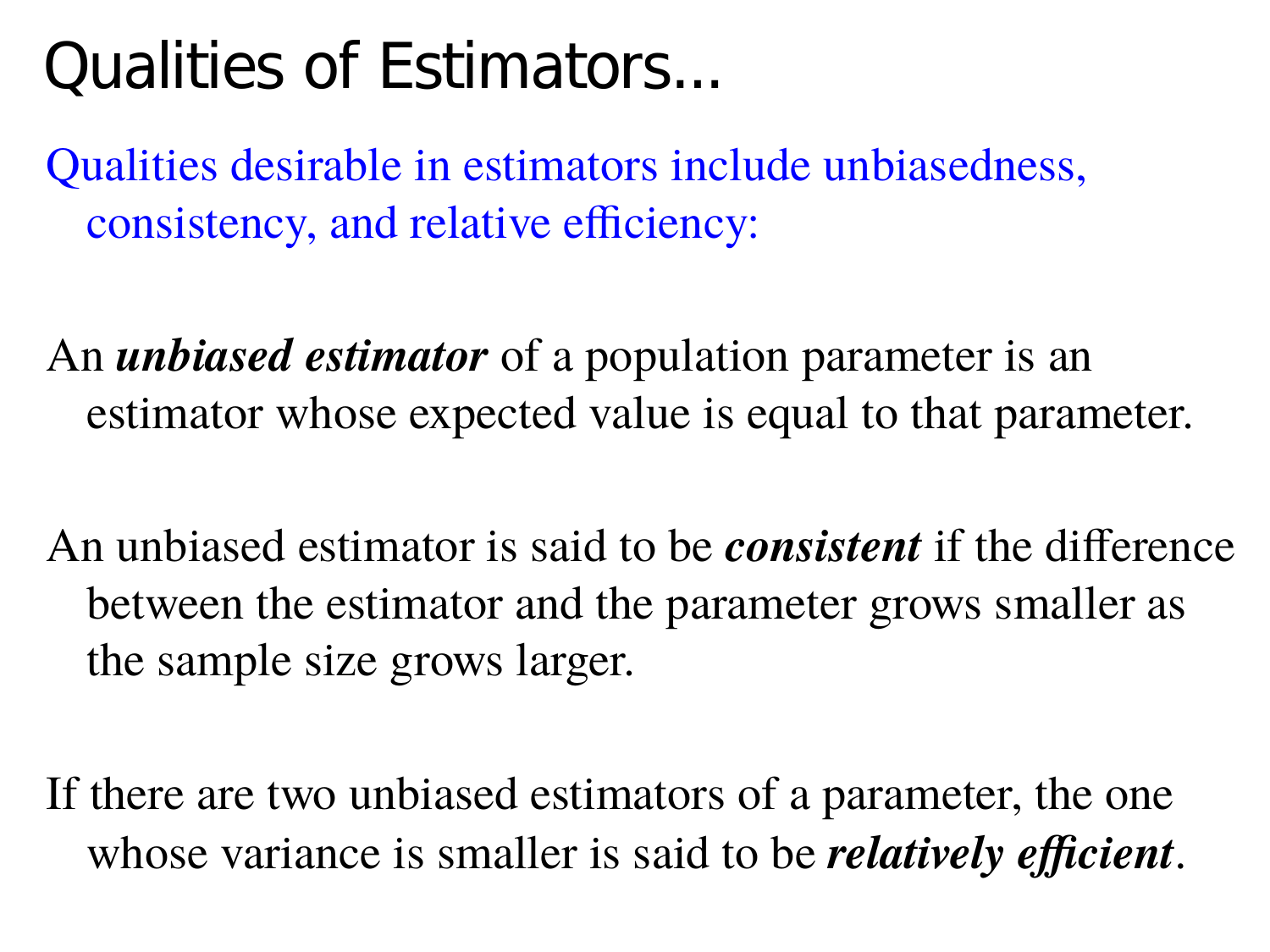

# Qualities of Estimators…
Qualities desirable in estimators include unbiasedness, consistency, and relative efficiency:

An unbiased estimator of a population parameter is an estimator whose expected value is equal to that parameter.

An unbiased estimator is said to be consistent if the difference between the estimator and the parameter grows smaller as the sample size grows larger.

If there are two unbiased estimators of a parameter, the one whose variance is smaller is said to be relatively efficient.